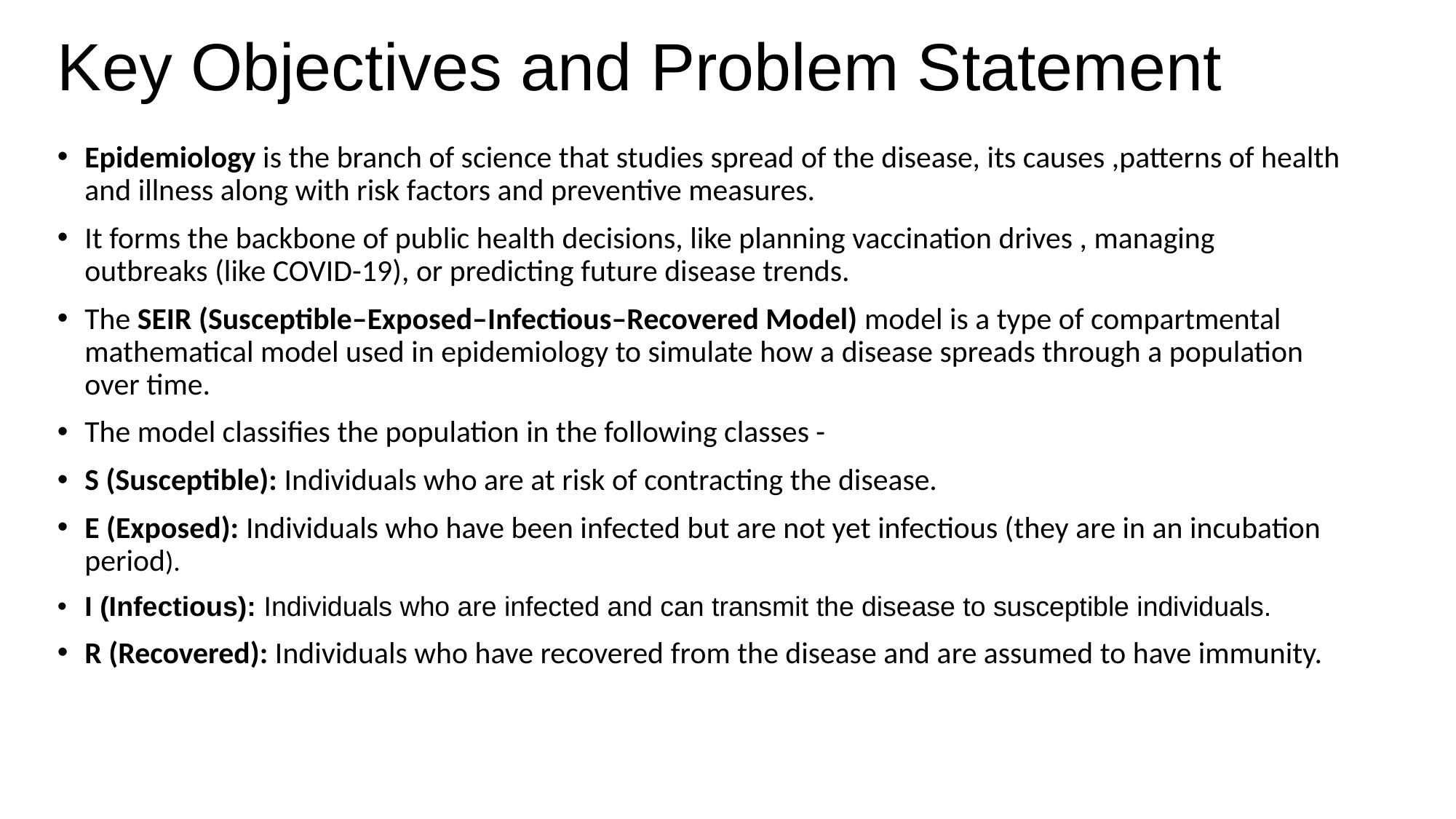

# Key Objectives and Problem Statement
Epidemiology is the branch of science that studies spread of the disease, its causes ,patterns of health and illness along with risk factors and preventive measures.
It forms the backbone of public health decisions, like planning vaccination drives , managing outbreaks (like COVID-19), or predicting future disease trends.
The SEIR (Susceptible–Exposed–Infectious–Recovered Model) model is a type of compartmental mathematical model used in epidemiology to simulate how a disease spreads through a population over time.
The model classifies the population in the following classes -
S (Susceptible): Individuals who are at risk of contracting the disease.
E (Exposed): Individuals who have been infected but are not yet infectious (they are in an incubation period).
I (Infectious): Individuals who are infected and can transmit the disease to susceptible individuals.
R (Recovered): Individuals who have recovered from the disease and are assumed to have immunity.